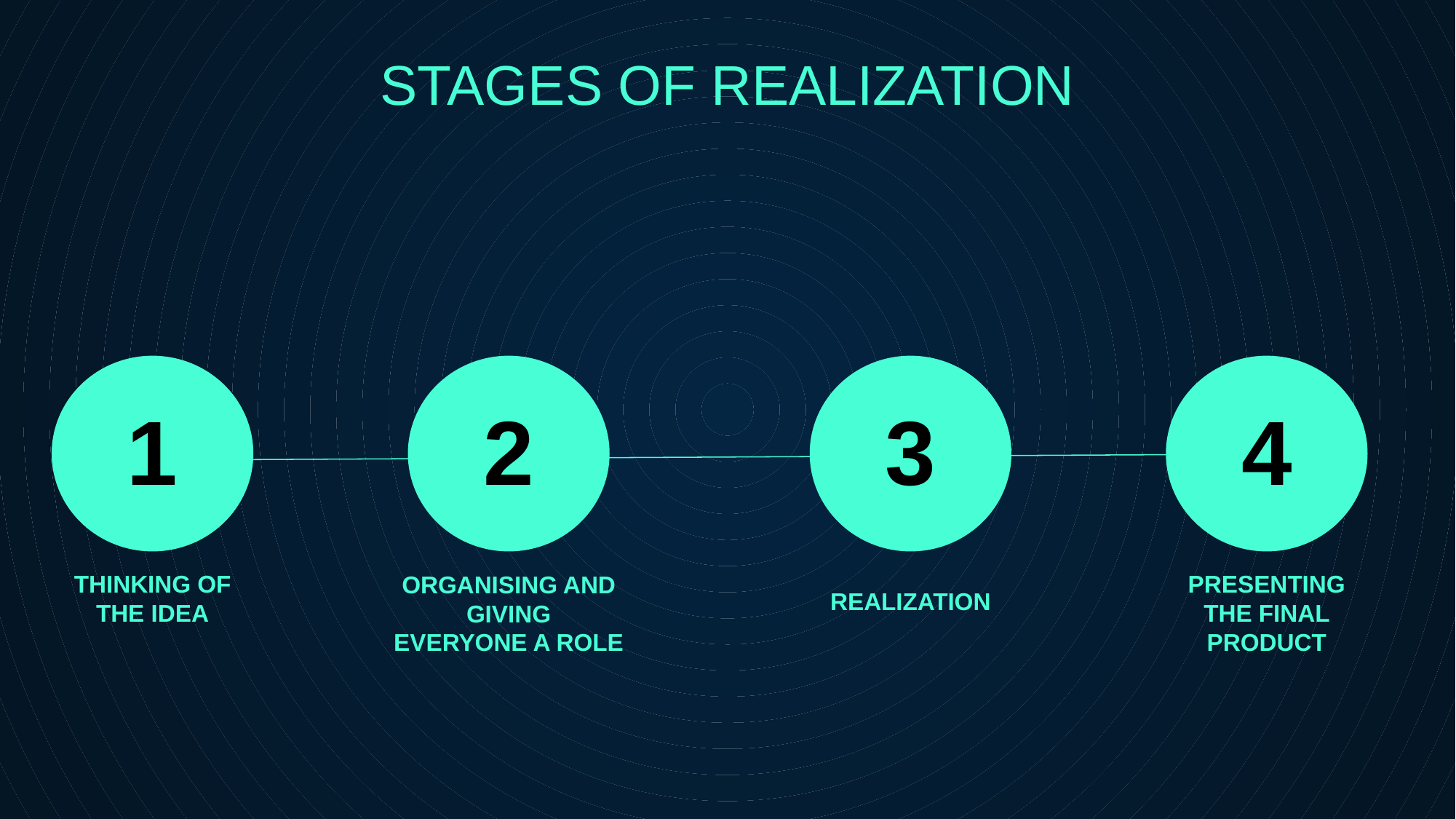

# STAGES OF REALIZATION

4
3
2
1
THINKING OF
THE IDEA
PRESENTING THE FINAL PRODUCT
ORGANISING AND GIVING
EVERYONE A ROLE
REALIZATION